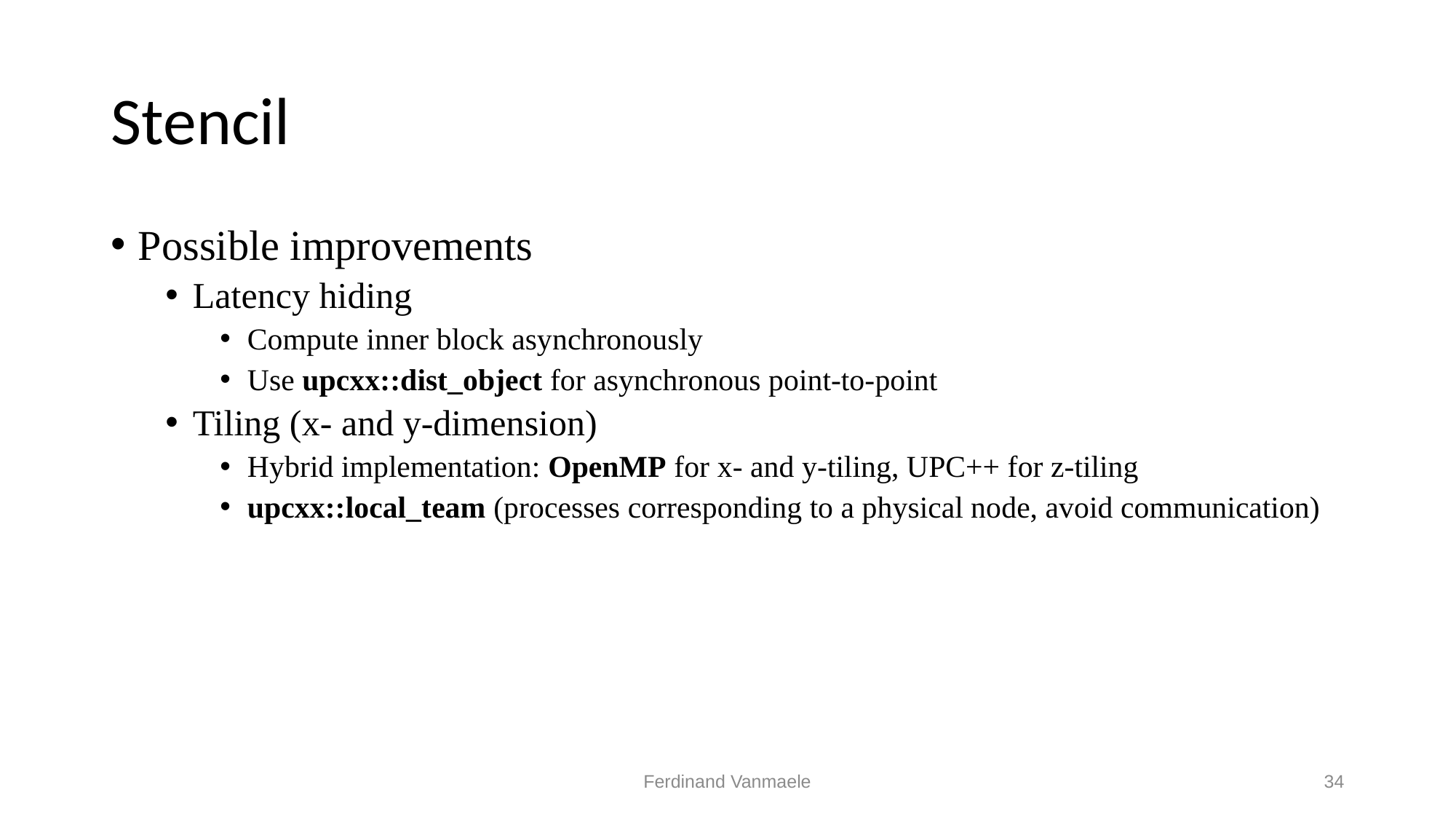

# Stencil
Possible improvements
Latency hiding
Compute inner block asynchronously
Use upcxx::dist_object for asynchronous point-to-point
Tiling (x- and y-dimension)
Hybrid implementation: OpenMP for x- and y-tiling, UPC++ for z-tiling
upcxx::local_team (processes corresponding to a physical node, avoid communication)

Ferdinand Vanmaele
34